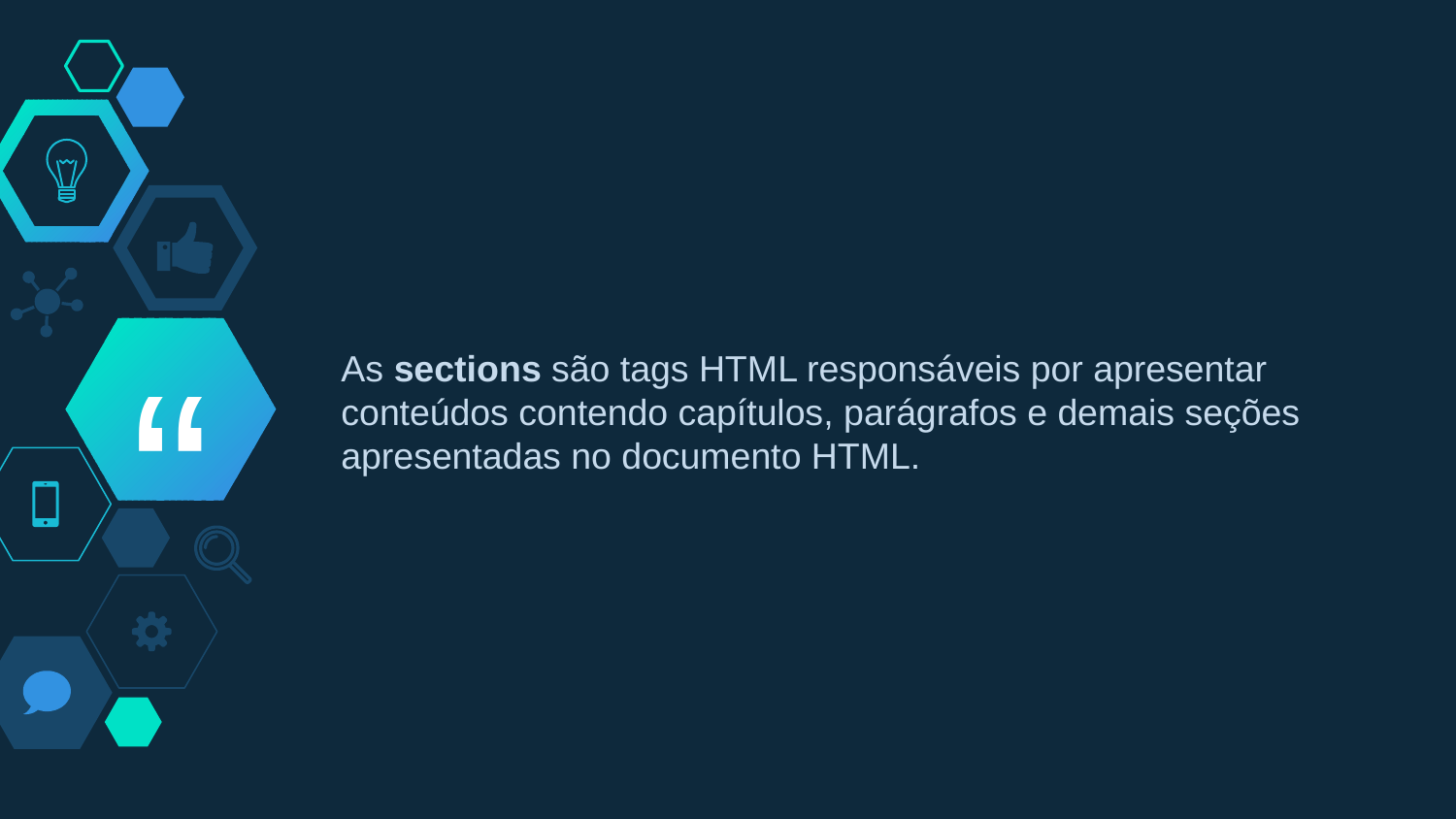

As sections são tags HTML responsáveis por apresentar conteúdos contendo capítulos, parágrafos e demais seções apresentadas no documento HTML.